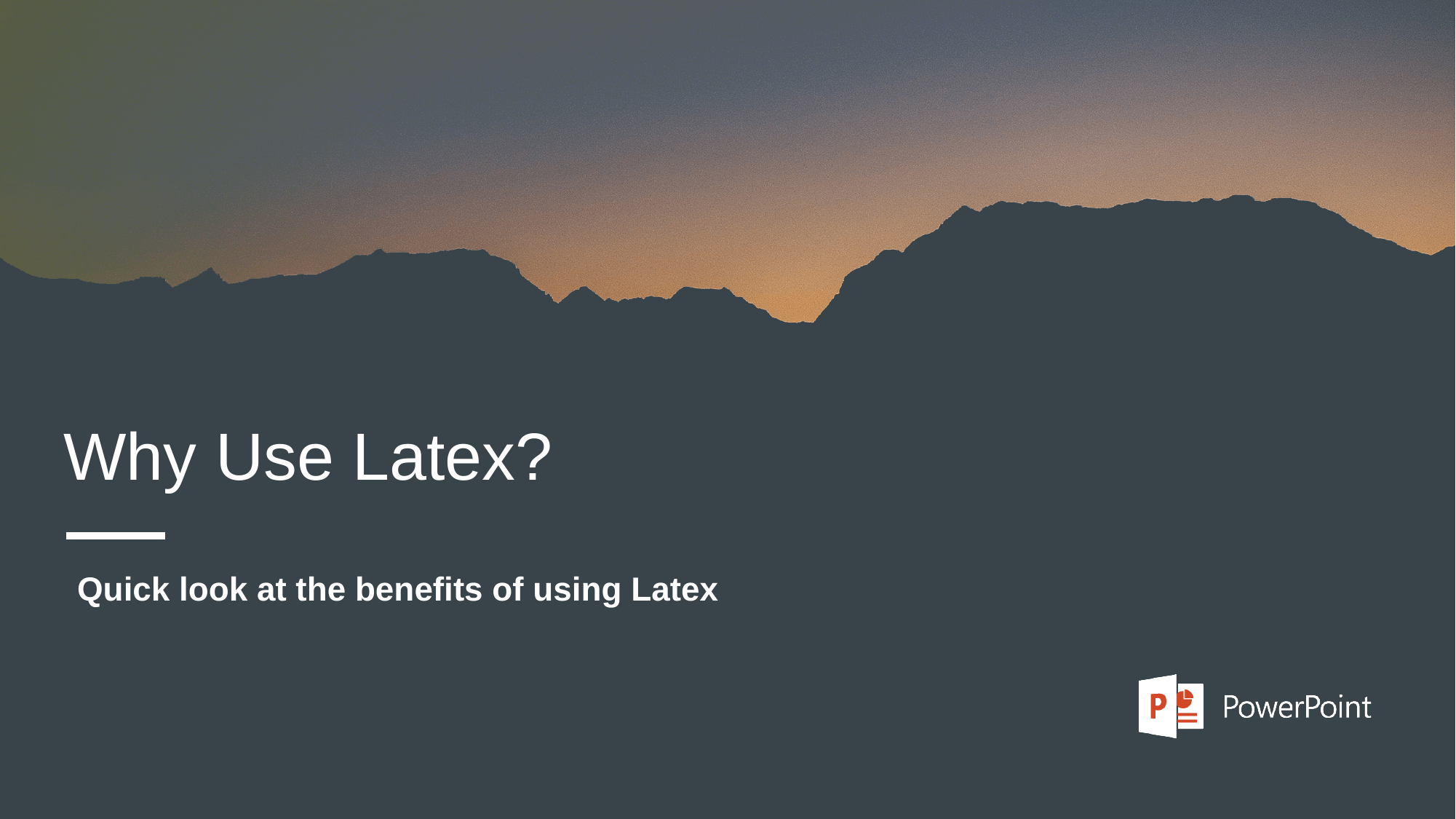

# Why Use Latex?
Quick look at the benefits of using Latex